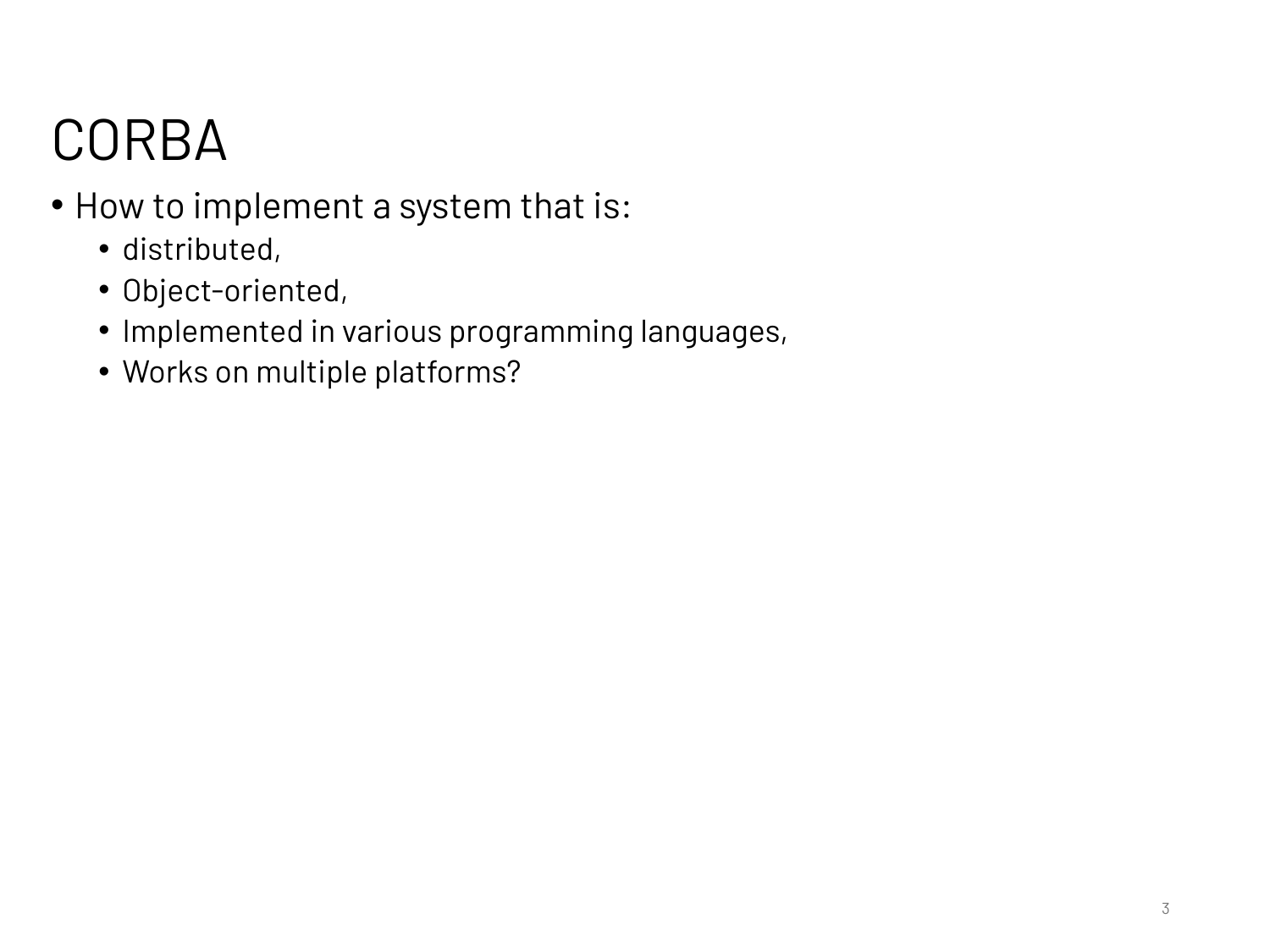

# CORBA
How to implement a system that is:
distributed,
Object-oriented,
Implemented in various programming languages,
Works on multiple platforms?
3